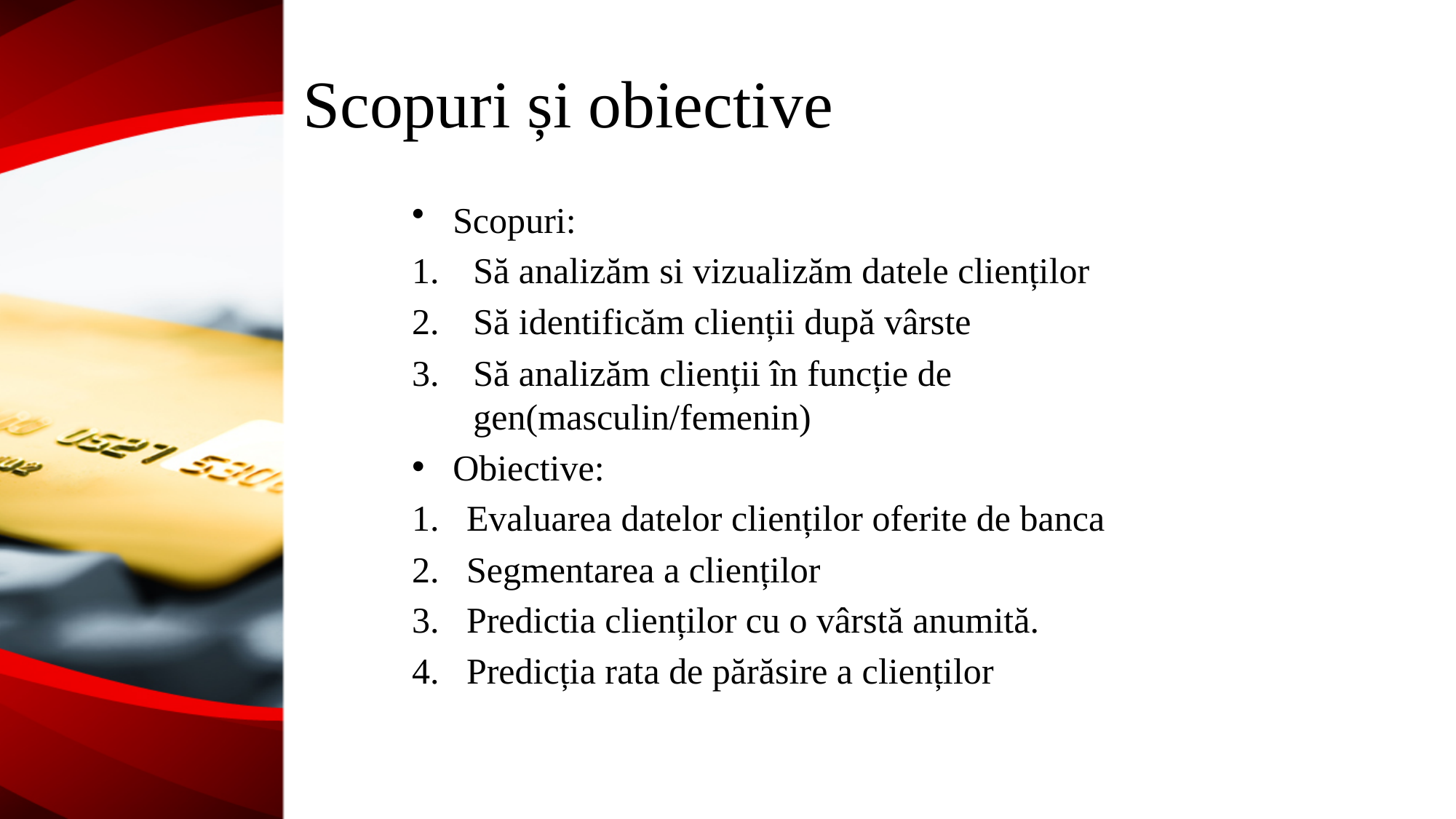

# Scopuri și obiective
Scopuri:
Să analizăm si vizualizăm datele clienților
Să identificăm clienții după vârste
Să analizăm clienții în funcție de gen(masculin/femenin)
Obiective:
Evaluarea datelor clienților oferite de banca
Segmentarea a clienților
Predictia clienților cu o vârstă anumită.
Predicția rata de părăsire a clienților